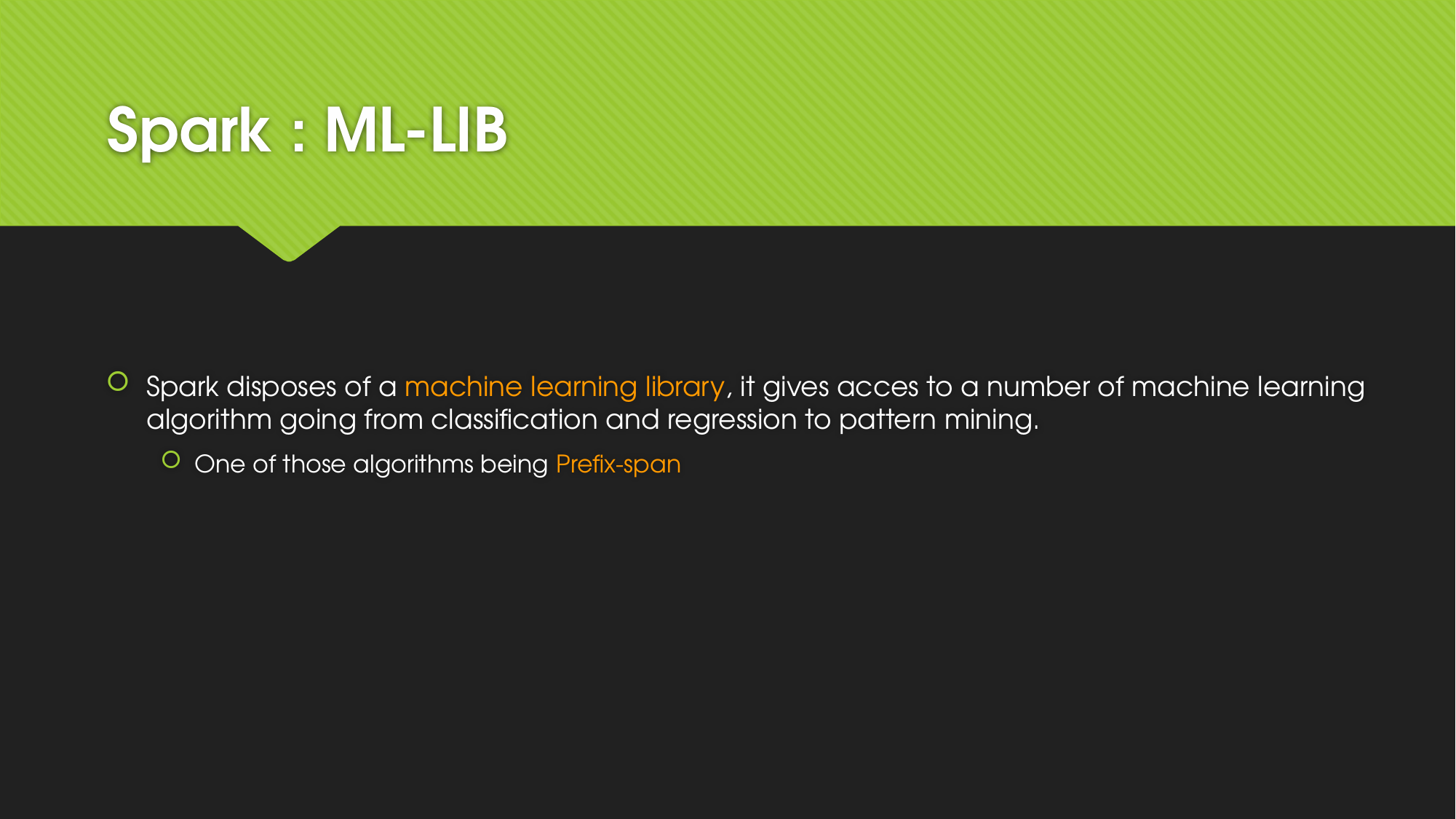

# Spark : ML-LIB
Spark disposes of a machine learning library, it gives acces to a number of machine learning algorithm going from classification and regression to pattern mining.
One of those algorithms being Prefix-span